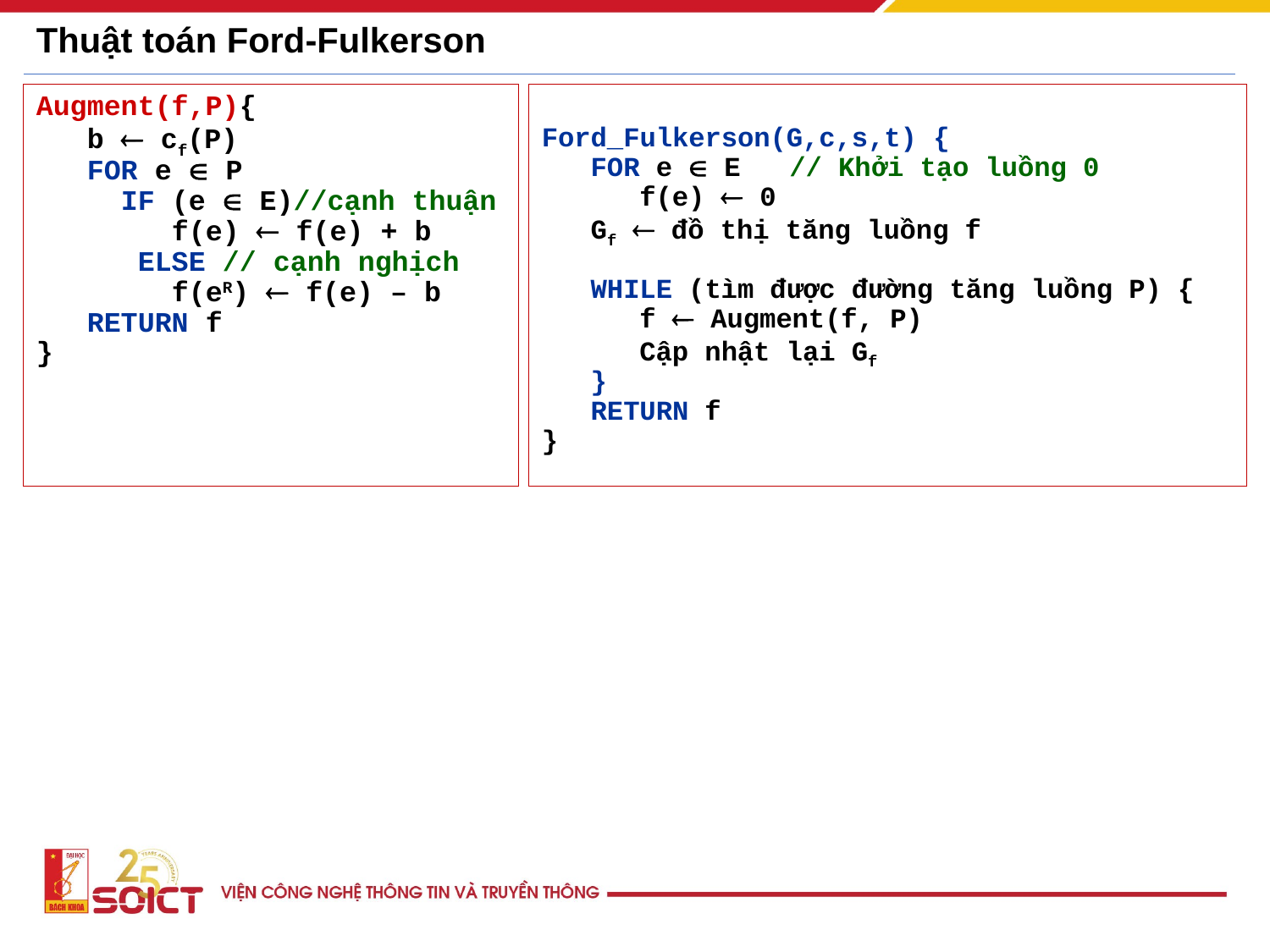

# Thuật toán Ford-Fulkerson
Augment(f,P){
   b ← cf(P)
   FOR e ∈ P
     IF (e ∈ E)//cạnh thuận
        f(e) ← f(e) + b
      ELSE // cạnh nghịch
        f(eR) ← f(e) – b
   RETURN f
}

Ford_Fulkerson(G,c,s,t) {
   FOR e ∈ E   // Khởi tạo luồng 0
      f(e) ← 0
   Gf ← đồ thị tăng luồng f

   WHILE (tìm được đường tăng luồng P) {
      f ← Augment(f, P)
      Cập nhật lại Gf
   }
   RETURN f
}